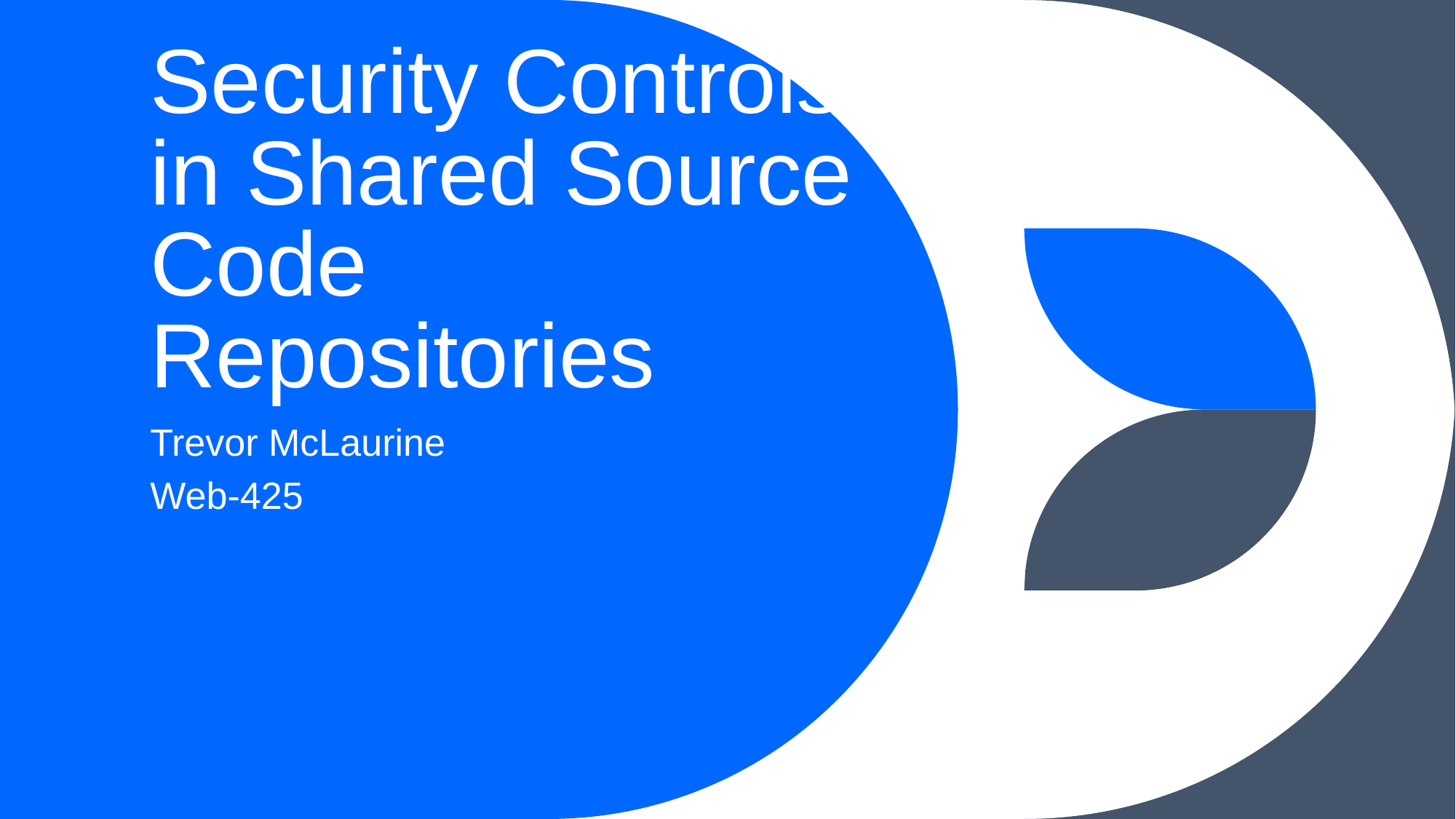

# Security Controls in Shared Source Code Repositories
Trevor McLaurine
Web-425